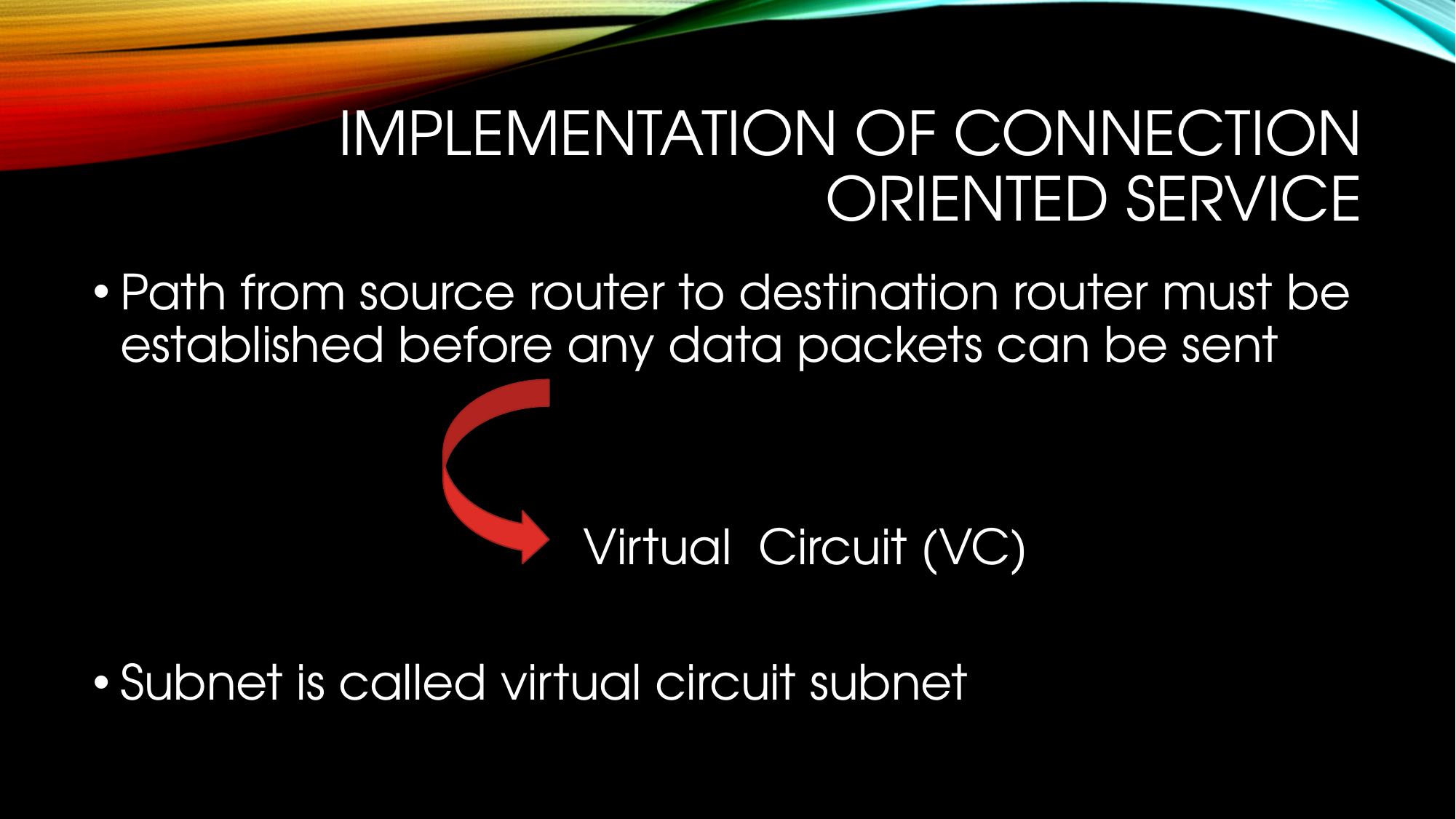

# Implementation of connection oriented service
Path from source router to destination router must be established before any data packets can be sent

				    Virtual  Circuit (VC)

Subnet is called virtual circuit subnet